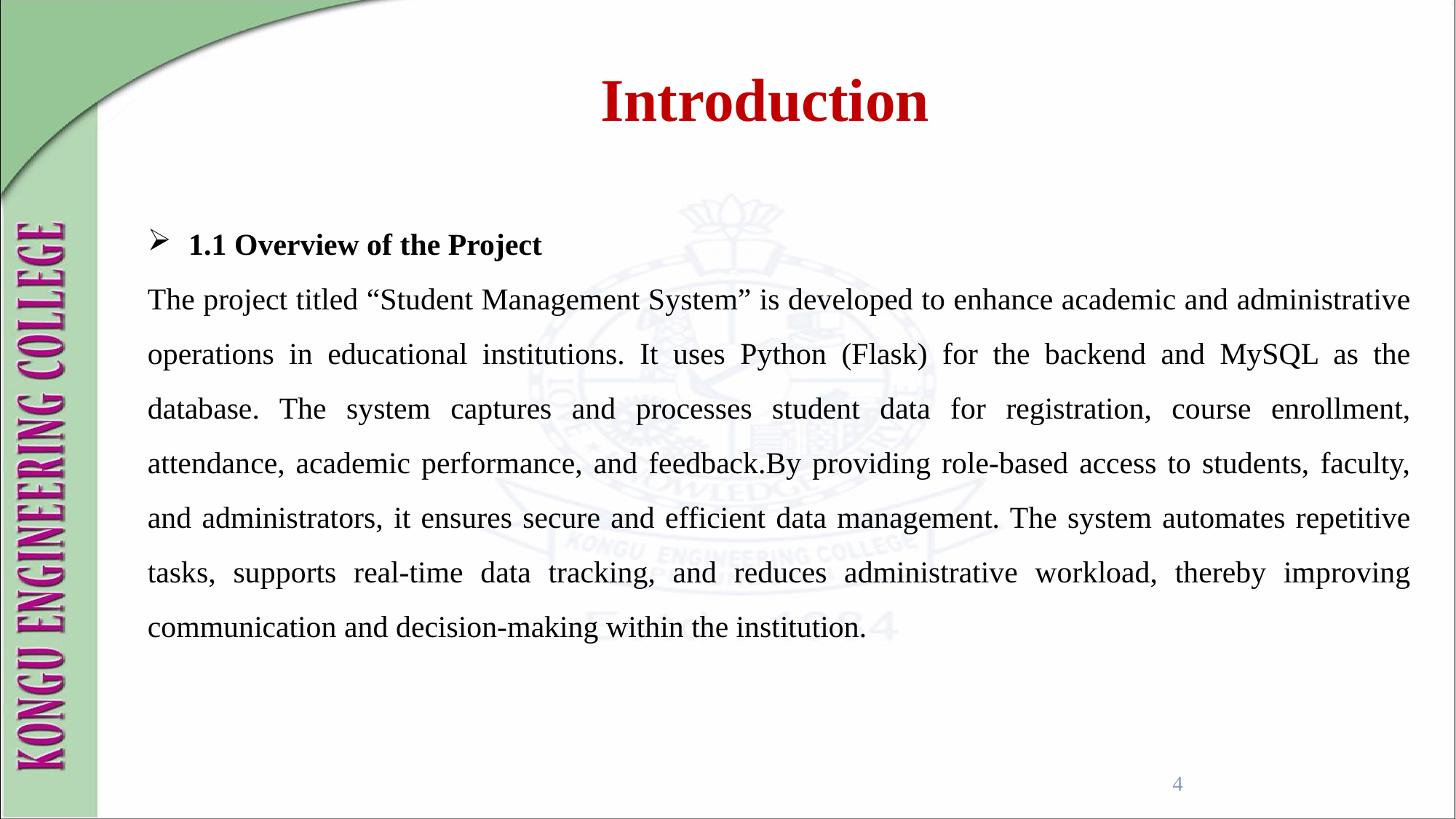

Introduction
1.1 Overview of the Project
The project titled “Student Management System” is developed to enhance academic and administrative operations in educational institutions. It uses Python (Flask) for the backend and MySQL as the database. The system captures and processes student data for registration, course enrollment, attendance, academic performance, and feedback.By providing role-based access to students, faculty, and administrators, it ensures secure and efficient data management. The system automates repetitive tasks, supports real-time data tracking, and reduces administrative workload, thereby improving communication and decision-making within the institution.

4